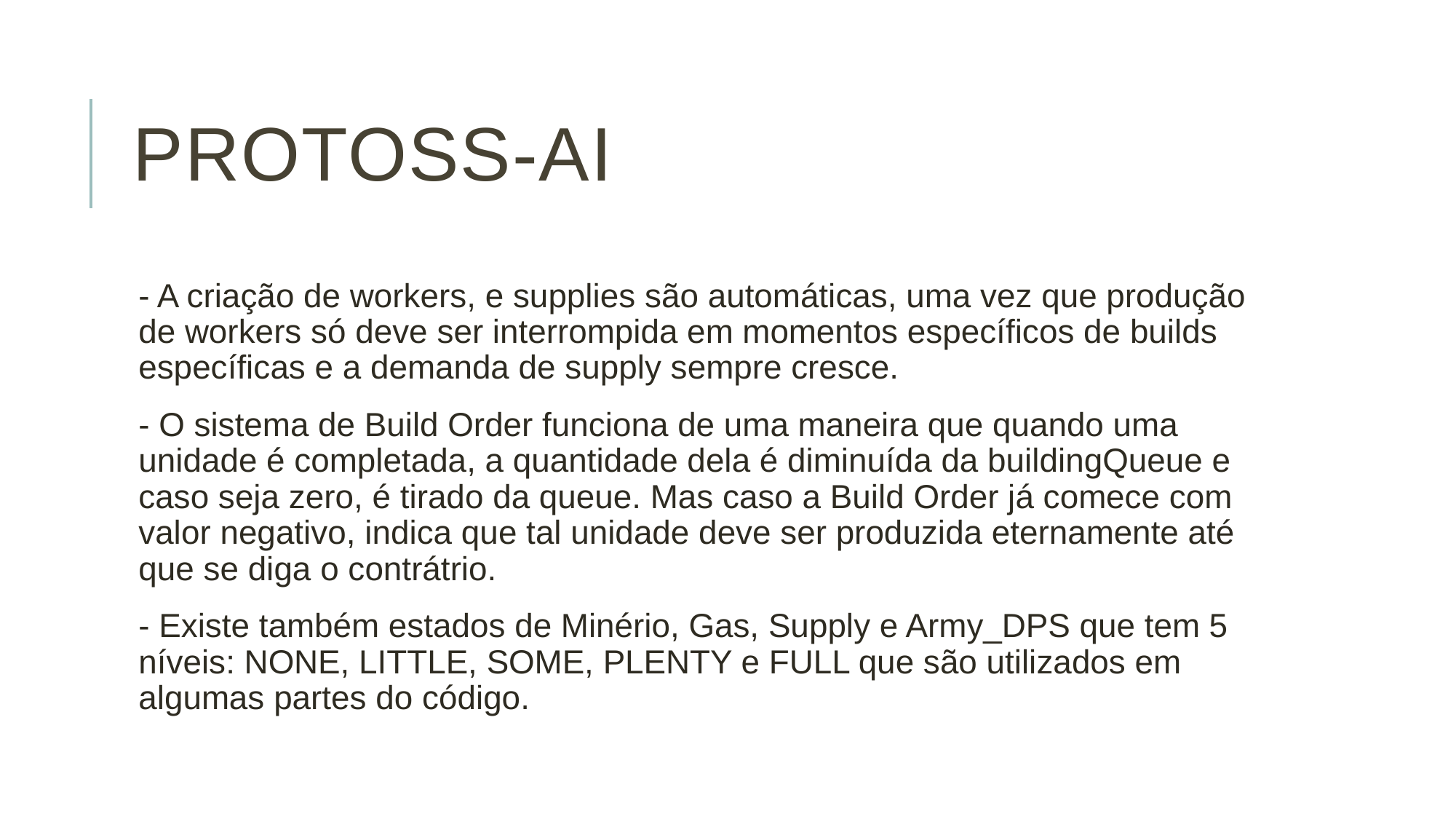

# Protoss-AI
- A criação de workers, e supplies são automáticas, uma vez que produção de workers só deve ser interrompida em momentos específicos de builds específicas e a demanda de supply sempre cresce.
- O sistema de Build Order funciona de uma maneira que quando uma unidade é completada, a quantidade dela é diminuída da buildingQueue e caso seja zero, é tirado da queue. Mas caso a Build Order já comece com valor negativo, indica que tal unidade deve ser produzida eternamente até que se diga o contrátrio.
- Existe também estados de Minério, Gas, Supply e Army_DPS que tem 5 níveis: NONE, LITTLE, SOME, PLENTY e FULL que são utilizados em algumas partes do código.